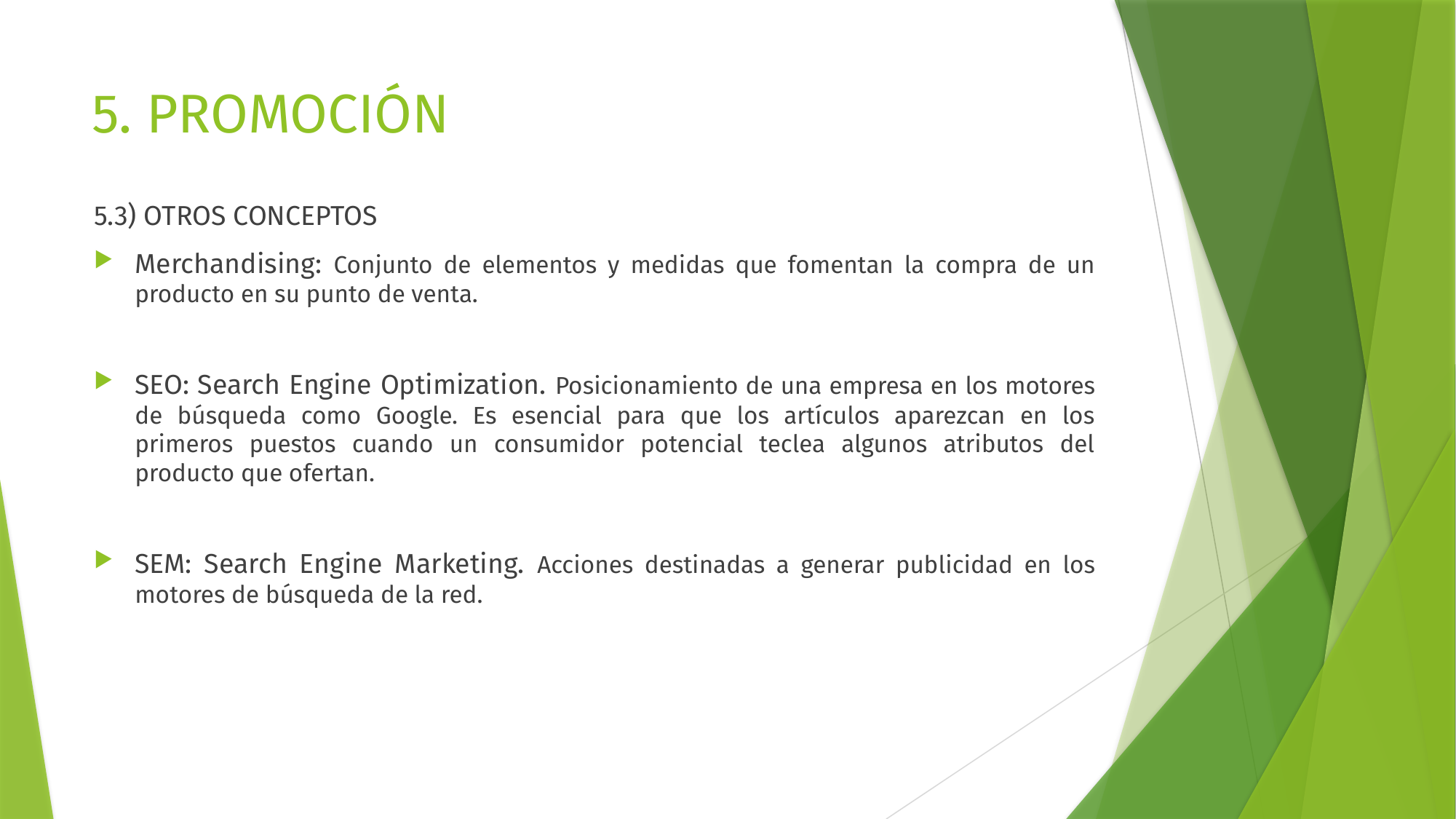

# 5. PROMOCIÓN
5.3) OTROS CONCEPTOS
Merchandising: Conjunto de elementos y medidas que fomentan la compra de un producto en su punto de venta.

SEO: Search Engine Optimization. Posicionamiento de una empresa en los motores de búsqueda como Google. Es esencial para que los artículos aparezcan en los primeros puestos cuando un consumidor potencial teclea algunos atributos del producto que ofertan.

SEM: Search Engine Marketing. Acciones destinadas a generar publicidad en los motores de búsqueda de la red.